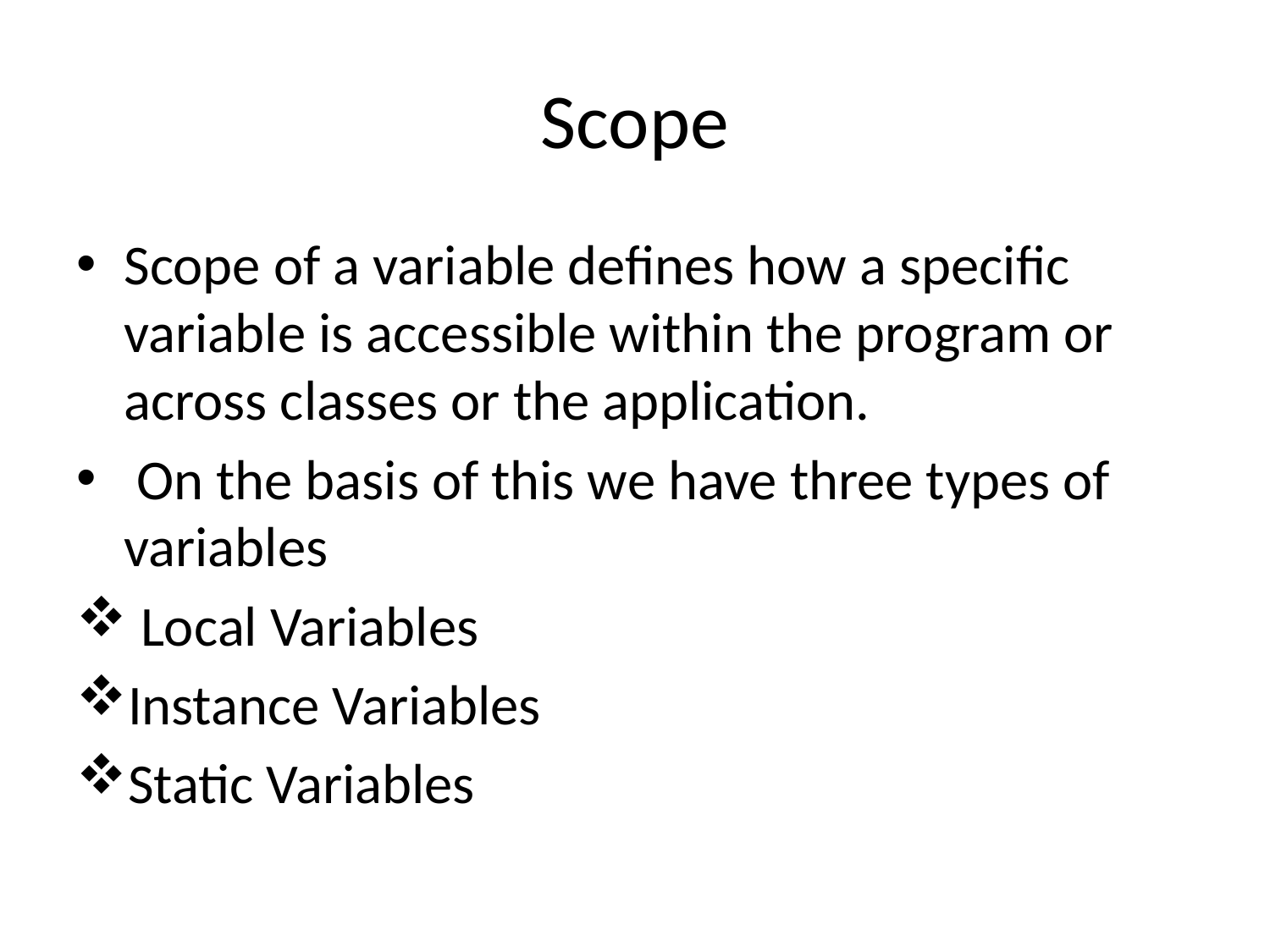

# Scope
Scope of a variable defines how a specific variable is accessible within the program or across classes or the application.
 On the basis of this we have three types of variables
 Local Variables
Instance Variables
Static Variables